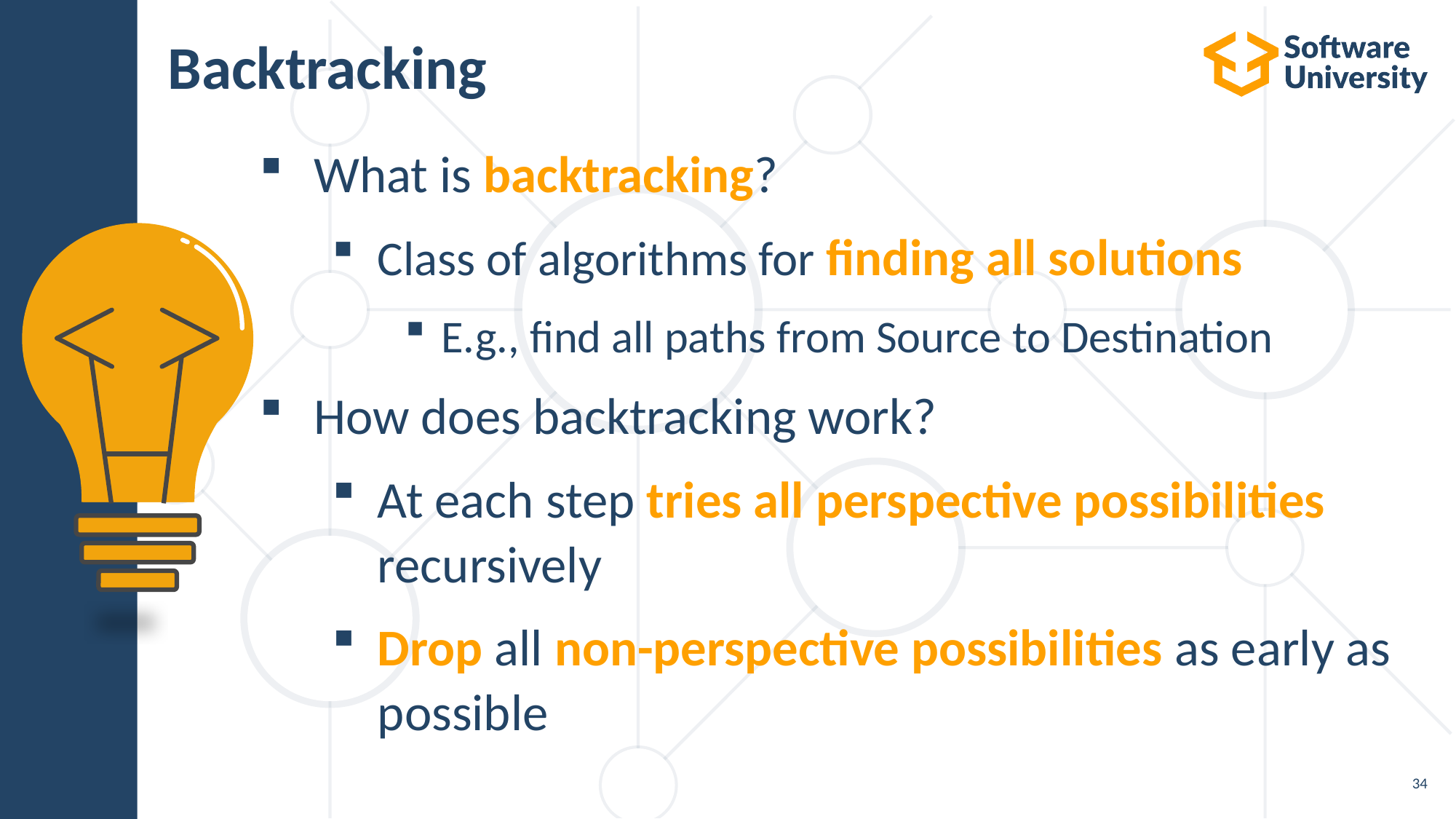

# Backtracking
What is backtracking?
Class of algorithms for finding all solutions
E.g., find all paths from Source to Destination
How does backtracking work?
At each step tries all perspective possibilities recursively
Drop all non-perspective possibilities as early as possible
34